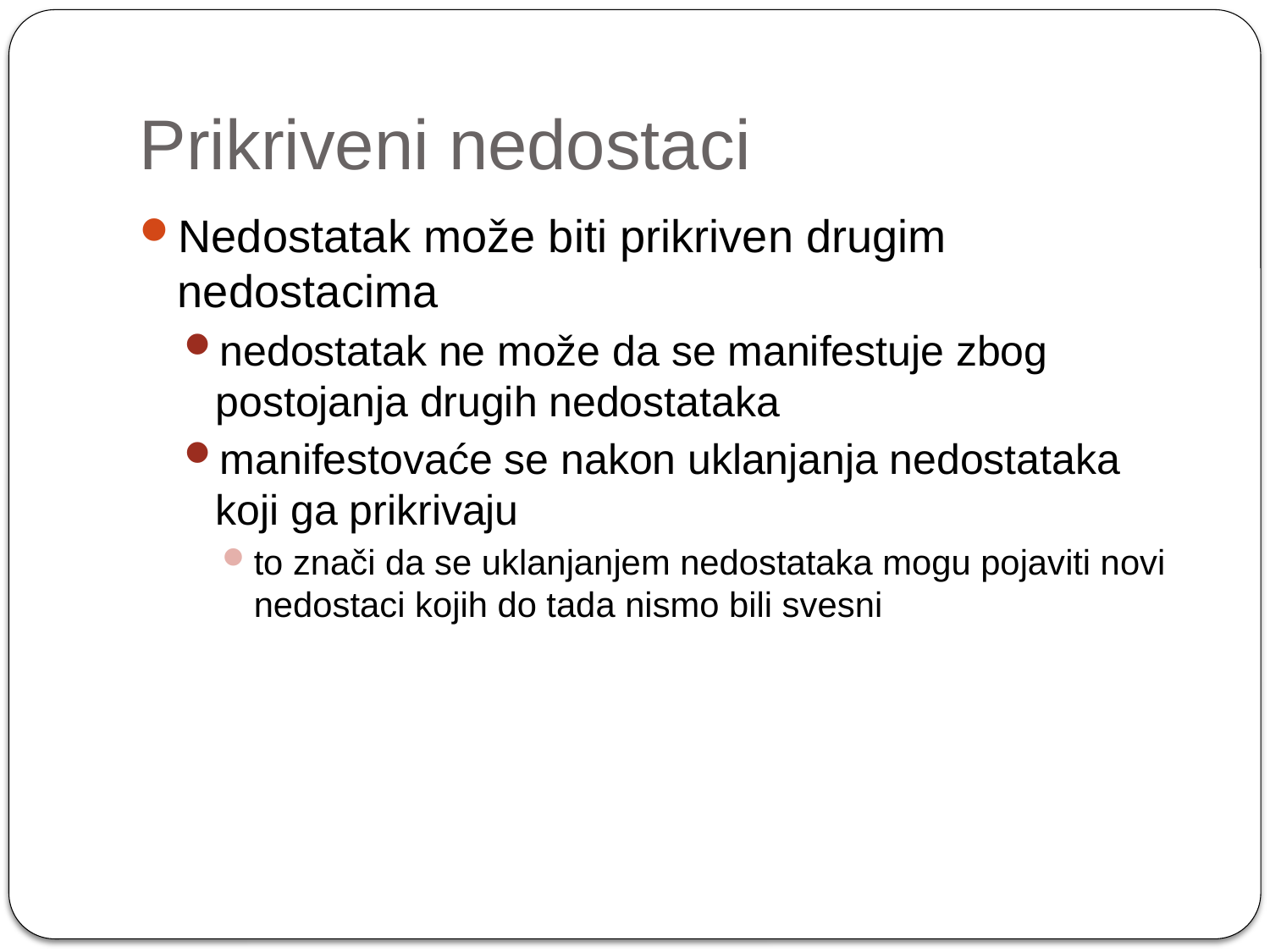

# Prikriveni nedostaci
Nedostatak može biti prikriven drugim nedostacima
nedostatak ne može da se manifestuje zbog postojanja drugih nedostataka
manifestovaće se nakon uklanjanja nedostataka koji ga prikrivaju
to znači da se uklanjanjem nedostataka mogu pojaviti novi nedostaci kojih do tada nismo bili svesni